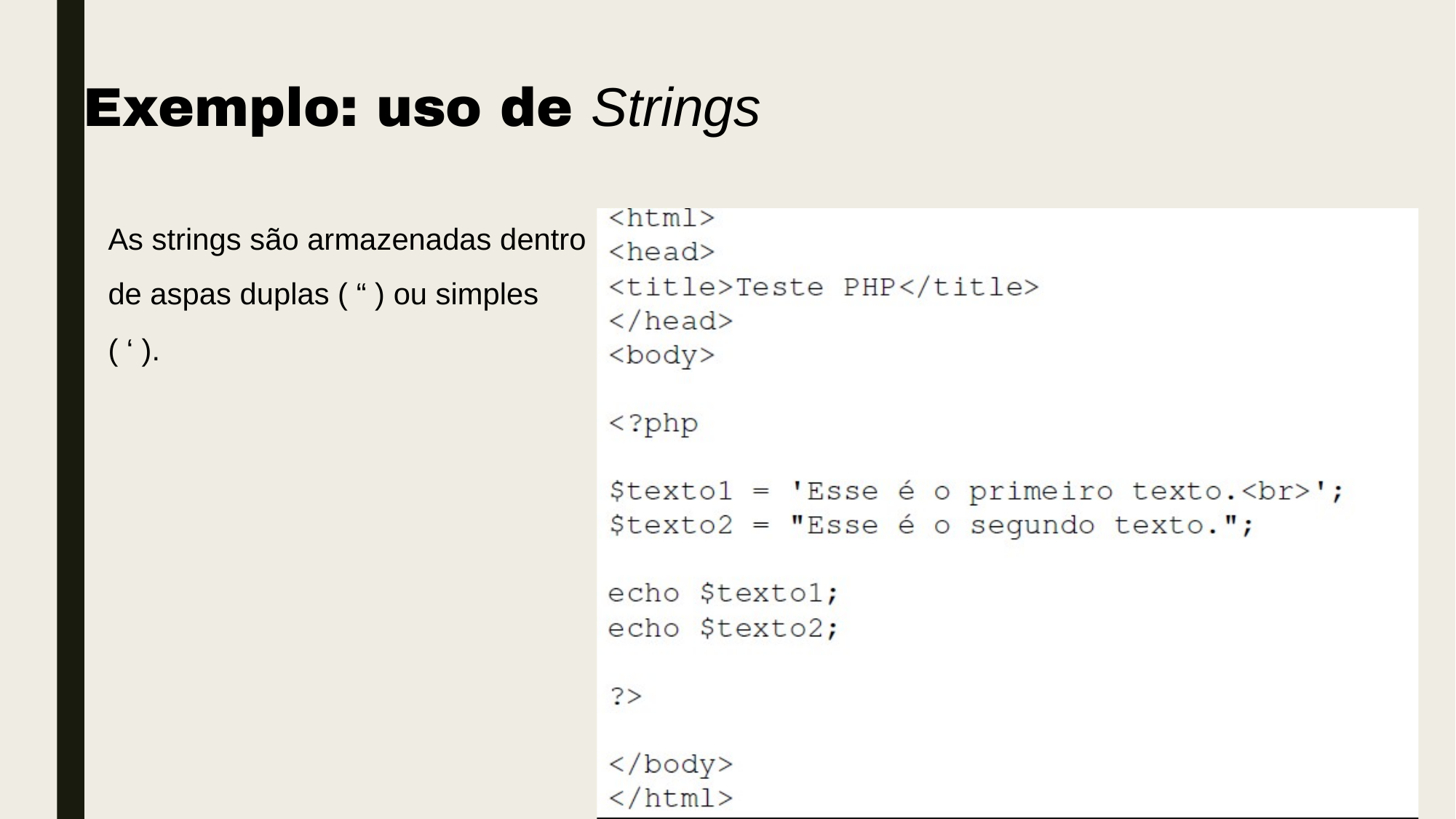

Exemplo: uso de Strings
As strings são armazenadas dentro  de aspas duplas ( “ ) ou simples
( ‘ ).